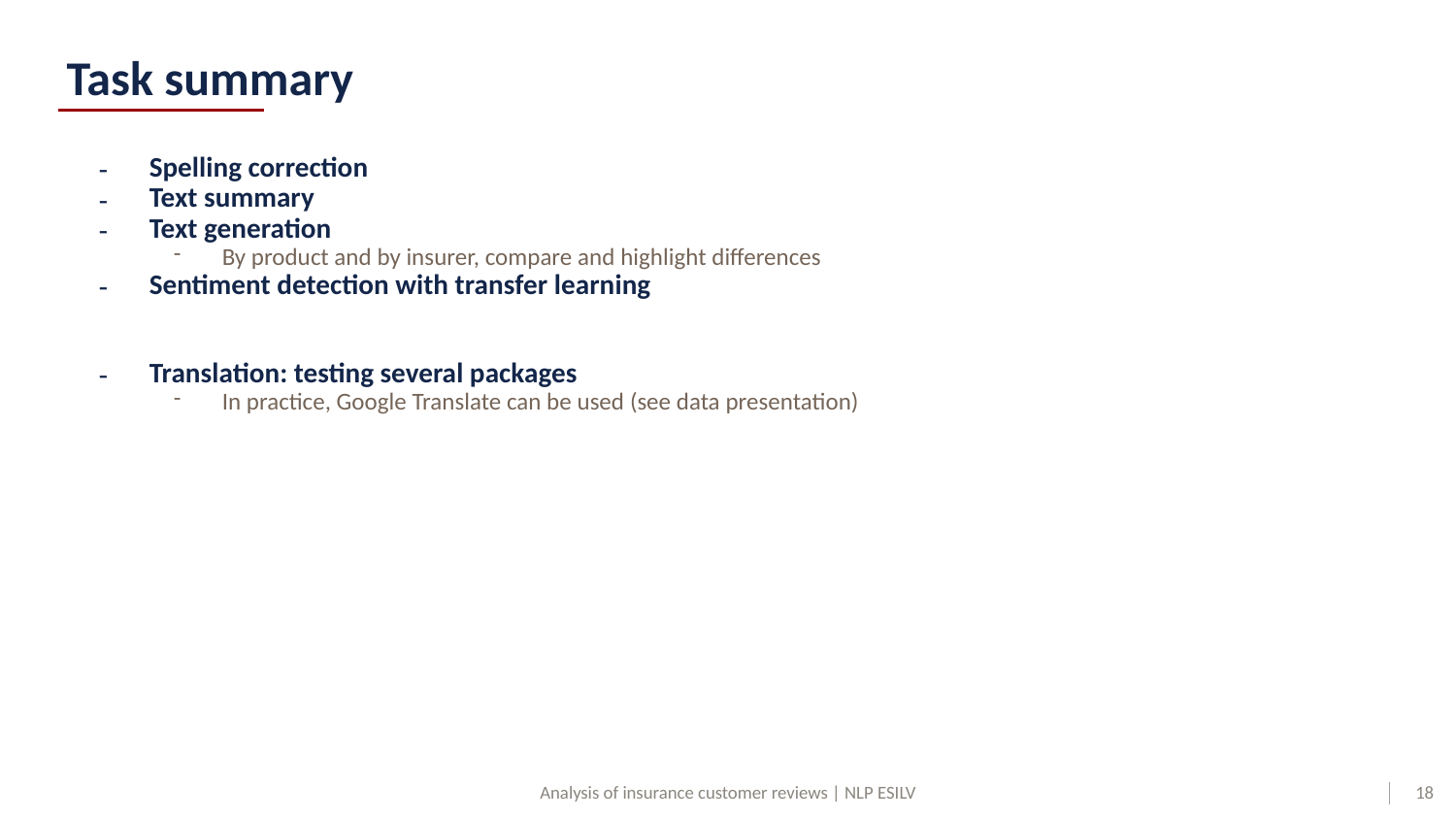

# Task summary
Spelling correction
Text summary
Text generation
By product and by insurer, compare and highlight differences
Sentiment detection with transfer learning

Translation: testing several packages
In practice, Google Translate can be used (see data presentation)